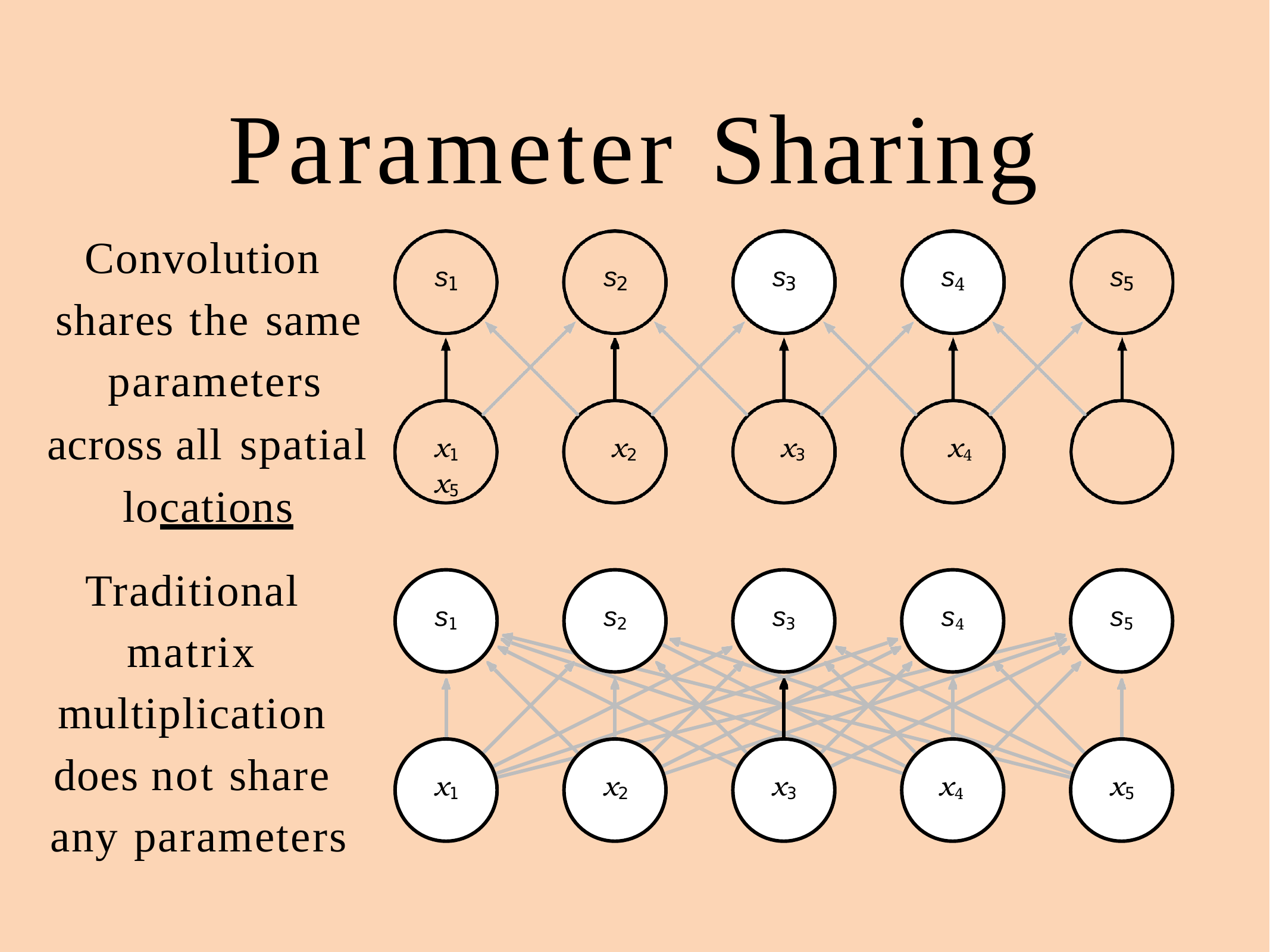

# Parameter Sharing
Convolution  shares the same  parameters

s
s
s
s
s
1
2
3
4
5

across all spatial
x1	x2	x3	x4	x5
locations
Traditional  matrix  multiplication  does not share  any parameters

s1
s2
s3
s4
s5

x1
x2
x3
x4
x5